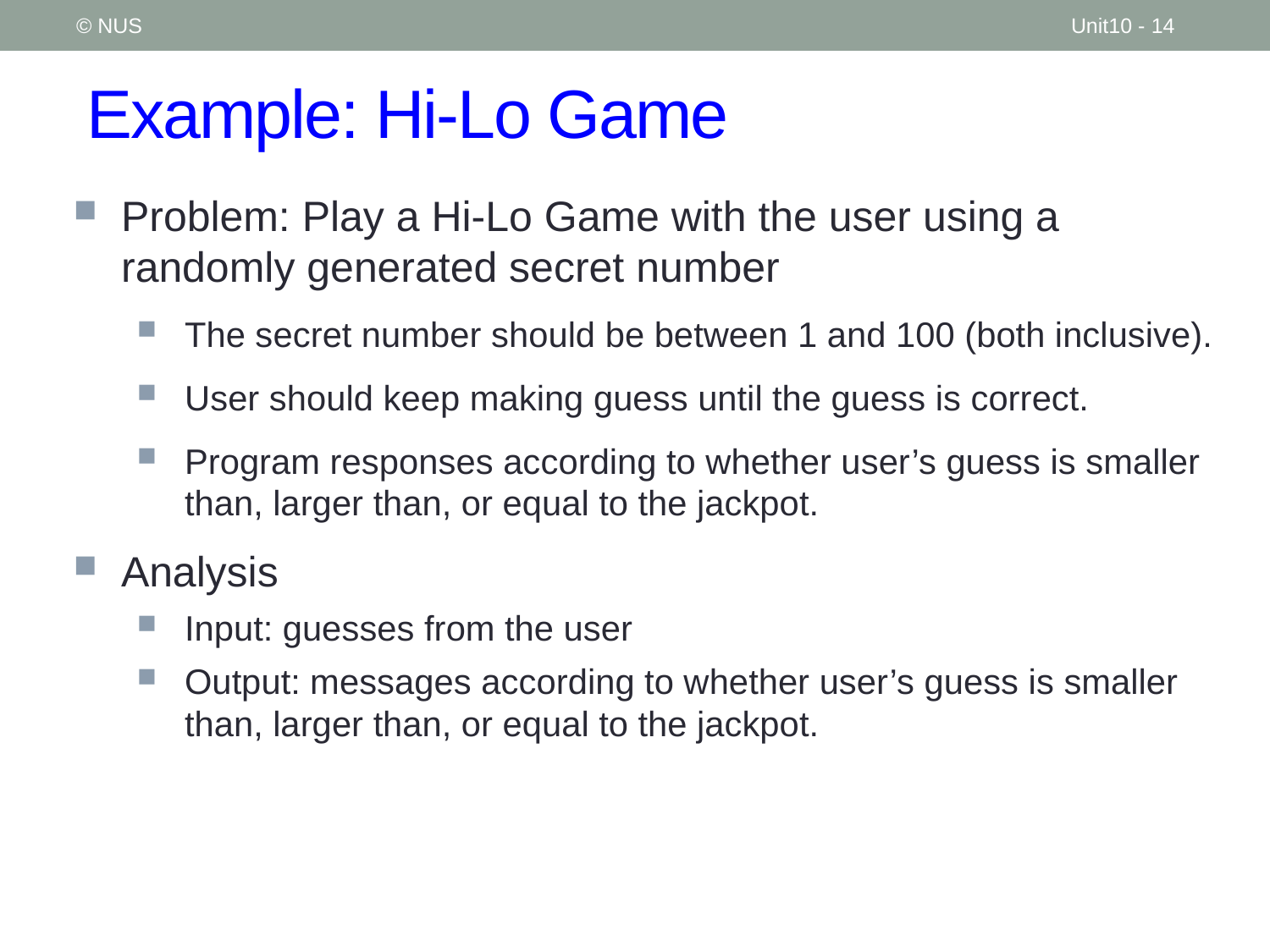

© NUS
Unit10 - 14
# Example: Hi-Lo Game
Problem: Play a Hi-Lo Game with the user using a randomly generated secret number
The secret number should be between 1 and 100 (both inclusive).
User should keep making guess until the guess is correct.
Program responses according to whether user’s guess is smaller than, larger than, or equal to the jackpot.
Analysis
Input: guesses from the user
Output: messages according to whether user’s guess is smaller than, larger than, or equal to the jackpot.